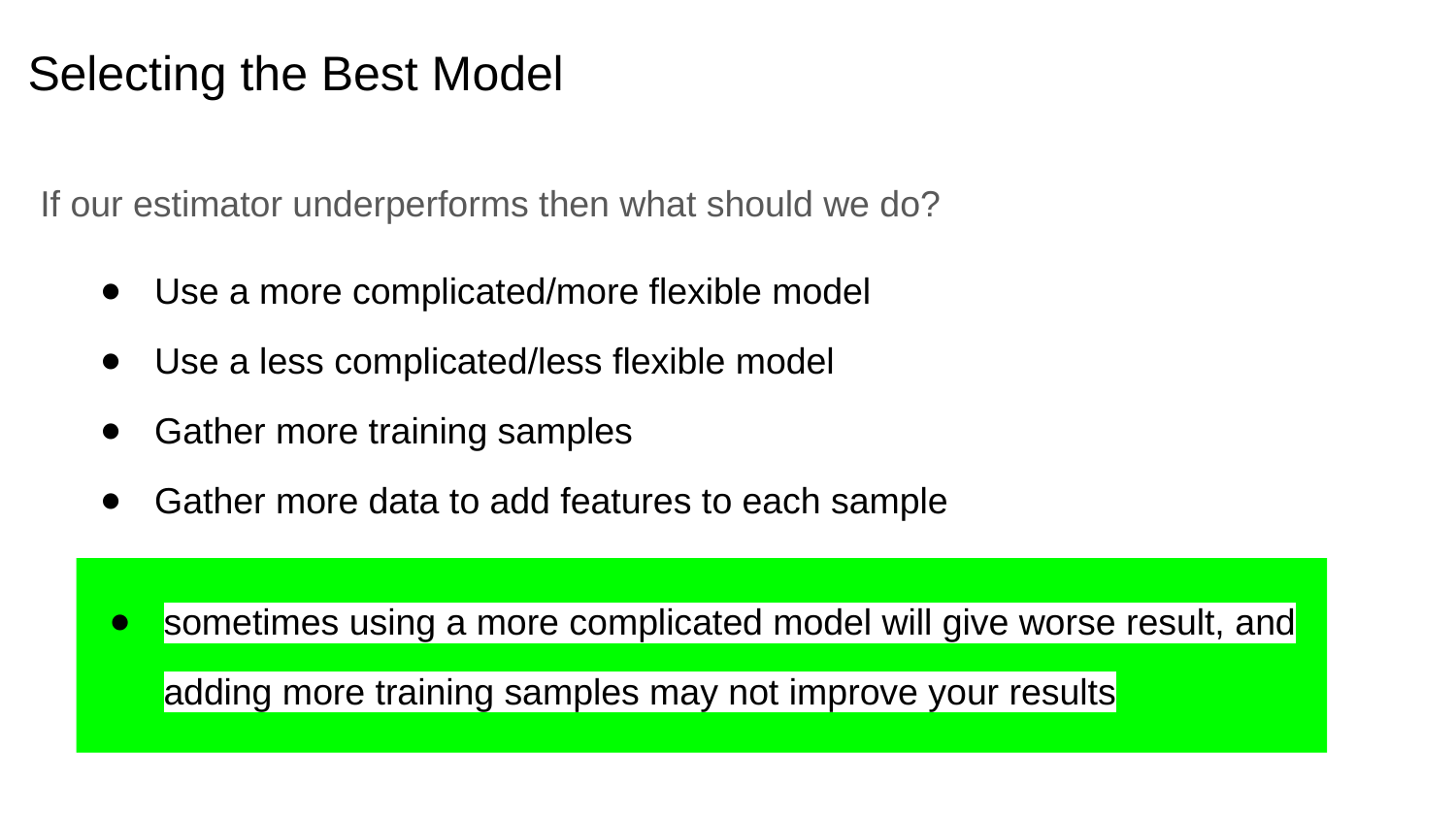

# Selecting the Best Model

If our estimator underperforms then what should we do?
Use a more complicated/more flexible model
Use a less complicated/less flexible model
Gather more training samples
Gather more data to add features to each sample

sometimes using a more complicated model will give worse result, and adding more training samples may not improve your results